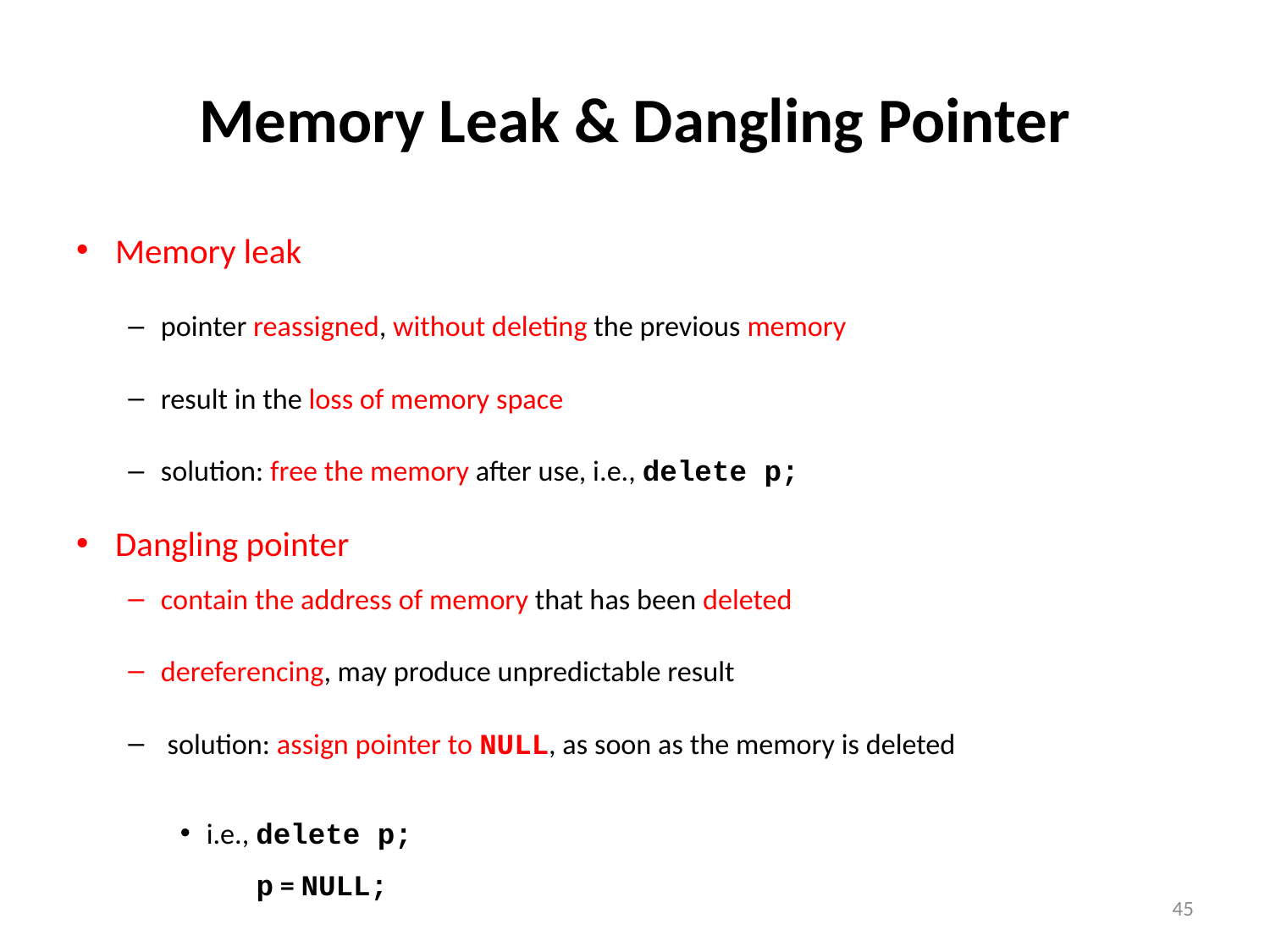

# Memory Leak & Dangling Pointer
Memory leak

pointer reassigned, without deleting the previous memory

result in the loss of memory space

solution: free the memory after use, i.e., delete p;

Dangling pointer

contain the address of memory that has been deleted

dereferencing, may produce unpredictable result

 solution: assign pointer to NULL, as soon as the memory is deleted

i.e., delete p;
     p = NULL;
45